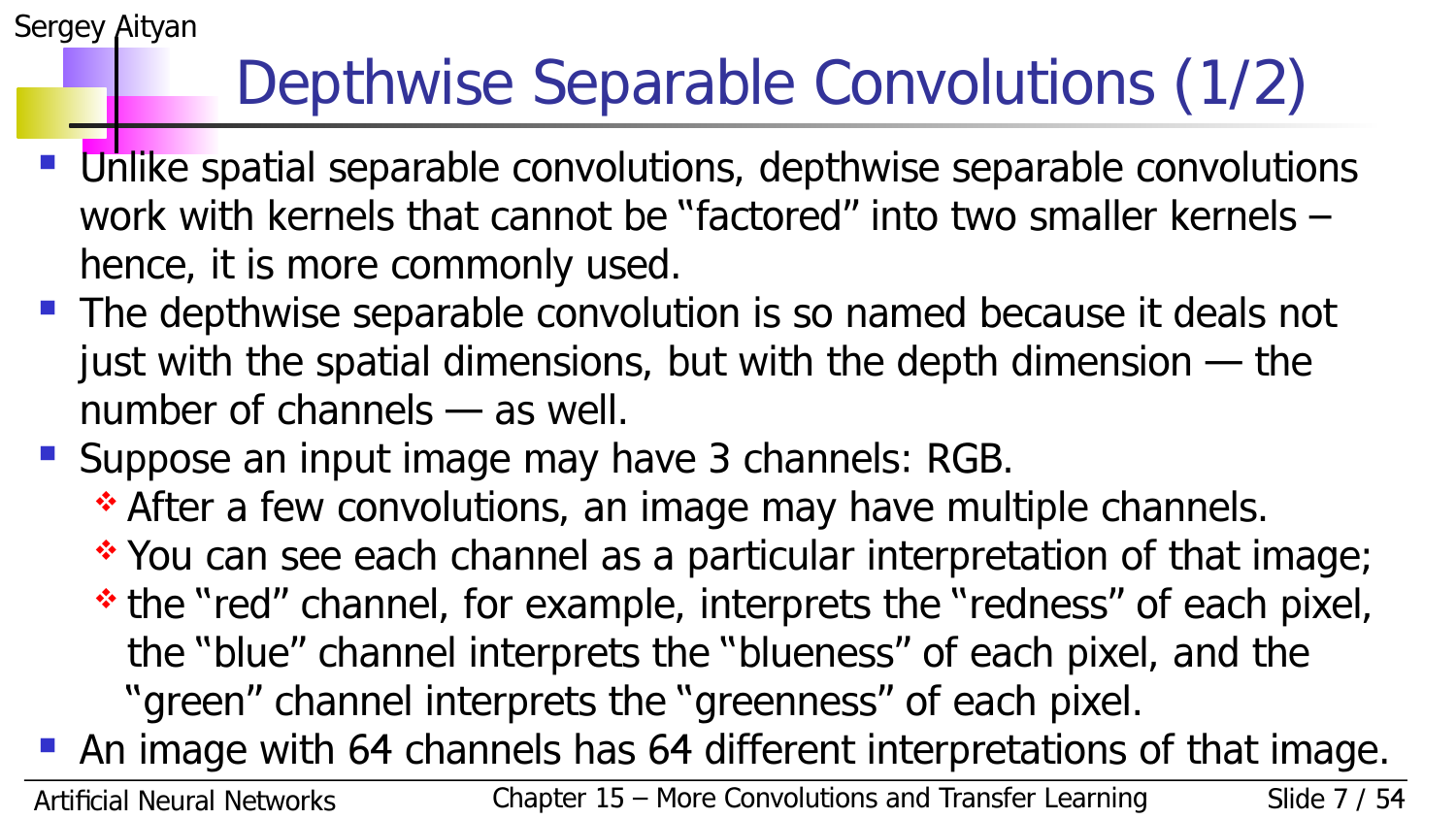

# Depthwise Separable Convolutions (1/2)
Unlike spatial separable convolutions, depthwise separable convolutions work with kernels that cannot be “factored” into two smaller kernels – hence, it is more commonly used.
The depthwise separable convolution is so named because it deals not just with the spatial dimensions, but with the depth dimension — the number of channels — as well.
Suppose an input image may have 3 channels: RGB.
After a few convolutions, an image may have multiple channels.
You can see each channel as a particular interpretation of that image;
the “red” channel, for example, interprets the “redness” of each pixel, the “blue” channel interprets the “blueness” of each pixel, and the “green” channel interprets the “greenness” of each pixel.
An image with 64 channels has 64 different interpretations of that image.